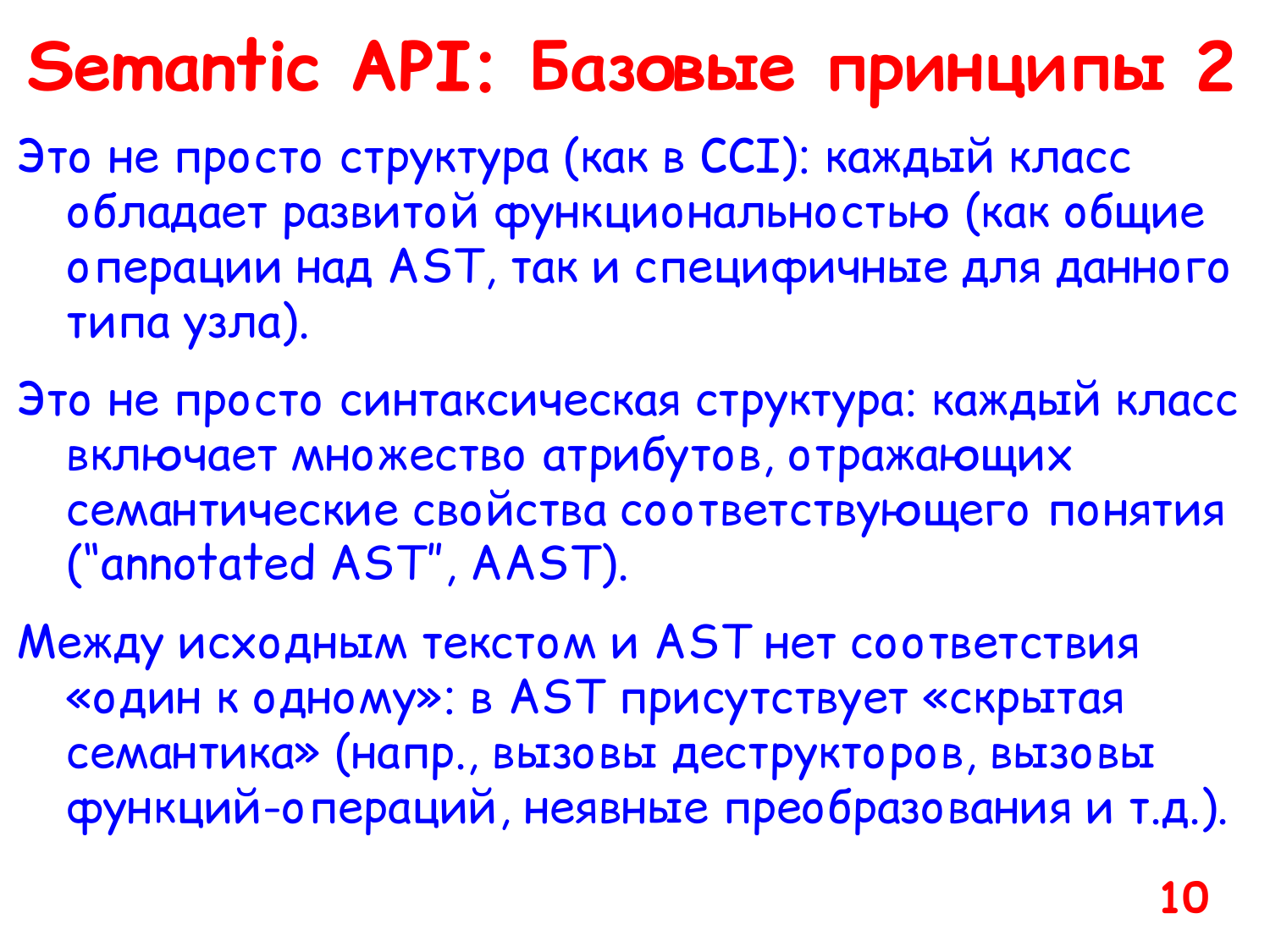

Semantic API: Базовые принципы 2
Это не просто структура (как в CCI): каждый класс обладает развитой функциональностью (как общие операции над AST, так и специфичные для данного типа узла).
Это не просто синтаксическая структура: каждый класс включает множество атрибутов, отражающих семантические свойства соответствующего понятия (“annotated AST”, AAST).
Между исходным текстом и AST нет соответствия «один к одному»: в AST присутствует «скрытая семантика» (напр., вызовы деструкторов, вызовы функций-операций, неявные преобразования и т.д.).
10